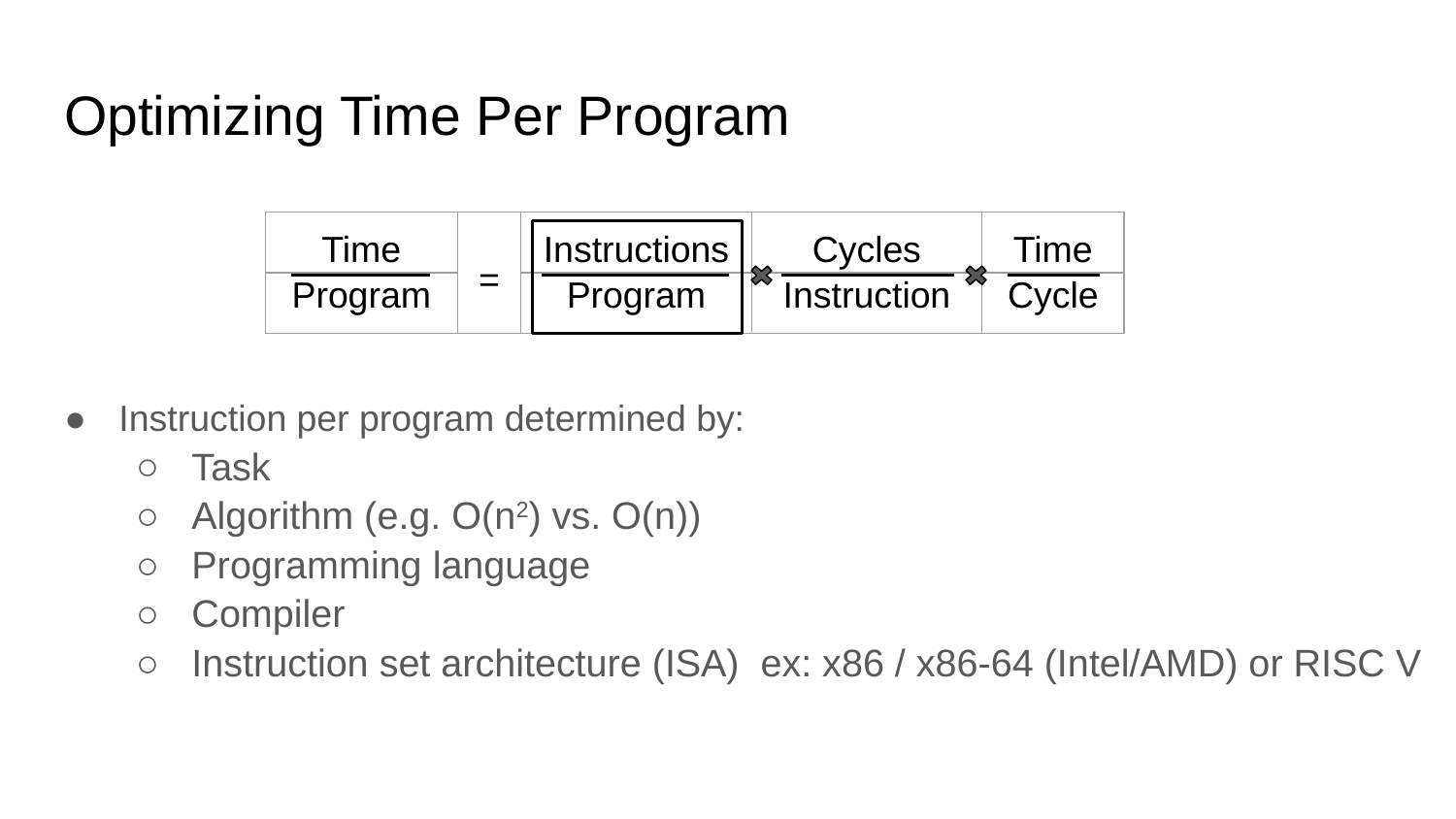

# Optimizing Time Per Program
| Time | = | Instructions | Cycles | Time |
| --- | --- | --- | --- | --- |
| Program |  | Program | Instruction | Cycle |

Instruction per program determined by:
Task
Algorithm (e.g. O(n2) vs. O(n))
Programming language
Compiler
Instruction set architecture (ISA)  ex: x86 / x86-64 (Intel/AMD) or RISC V